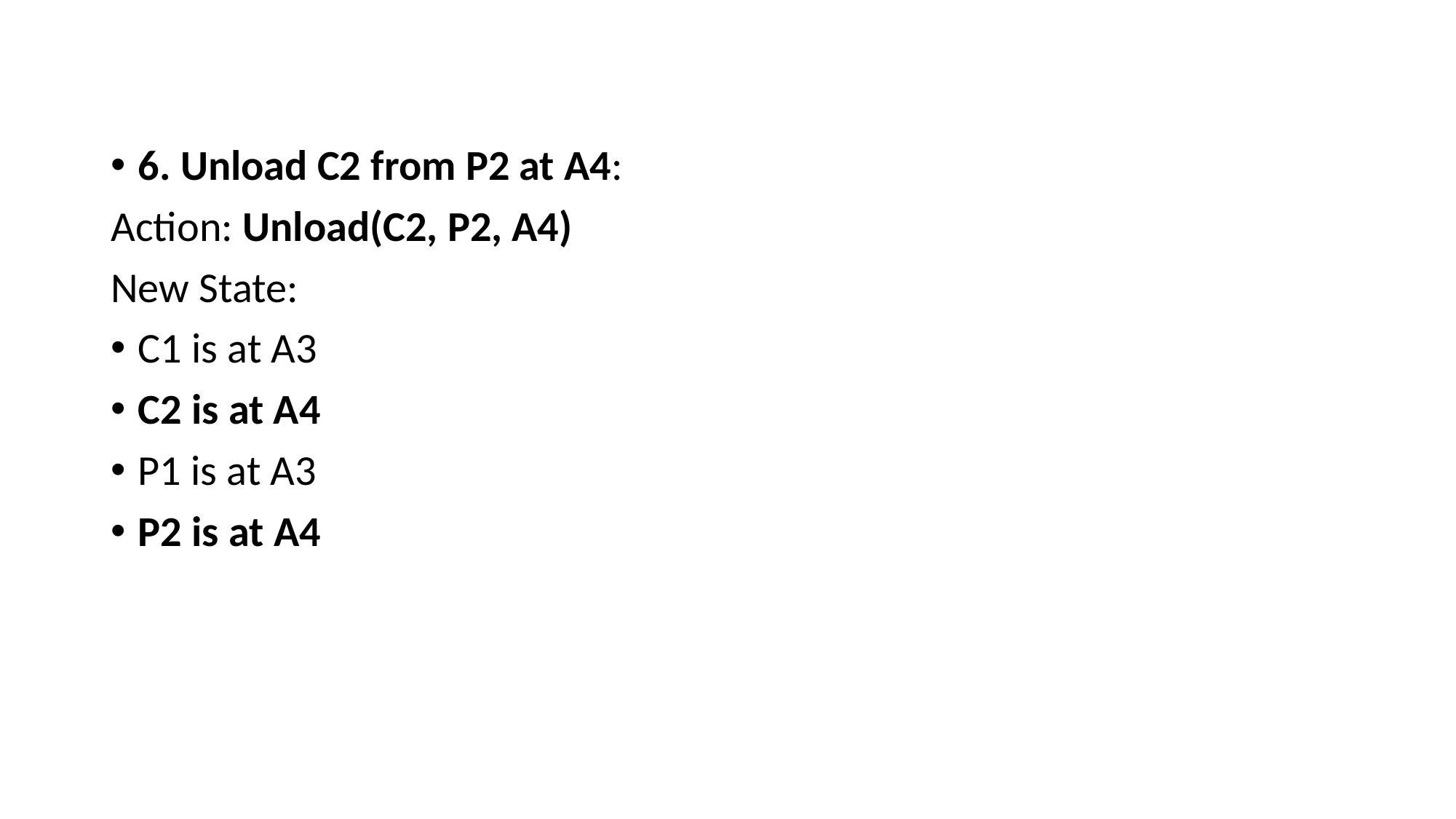

6. Unload C2 from P2 at A4:
Action: Unload(C2, P2, A4)
New State:
C1 is at A3
C2 is at A4
P1 is at A3
P2 is at A4